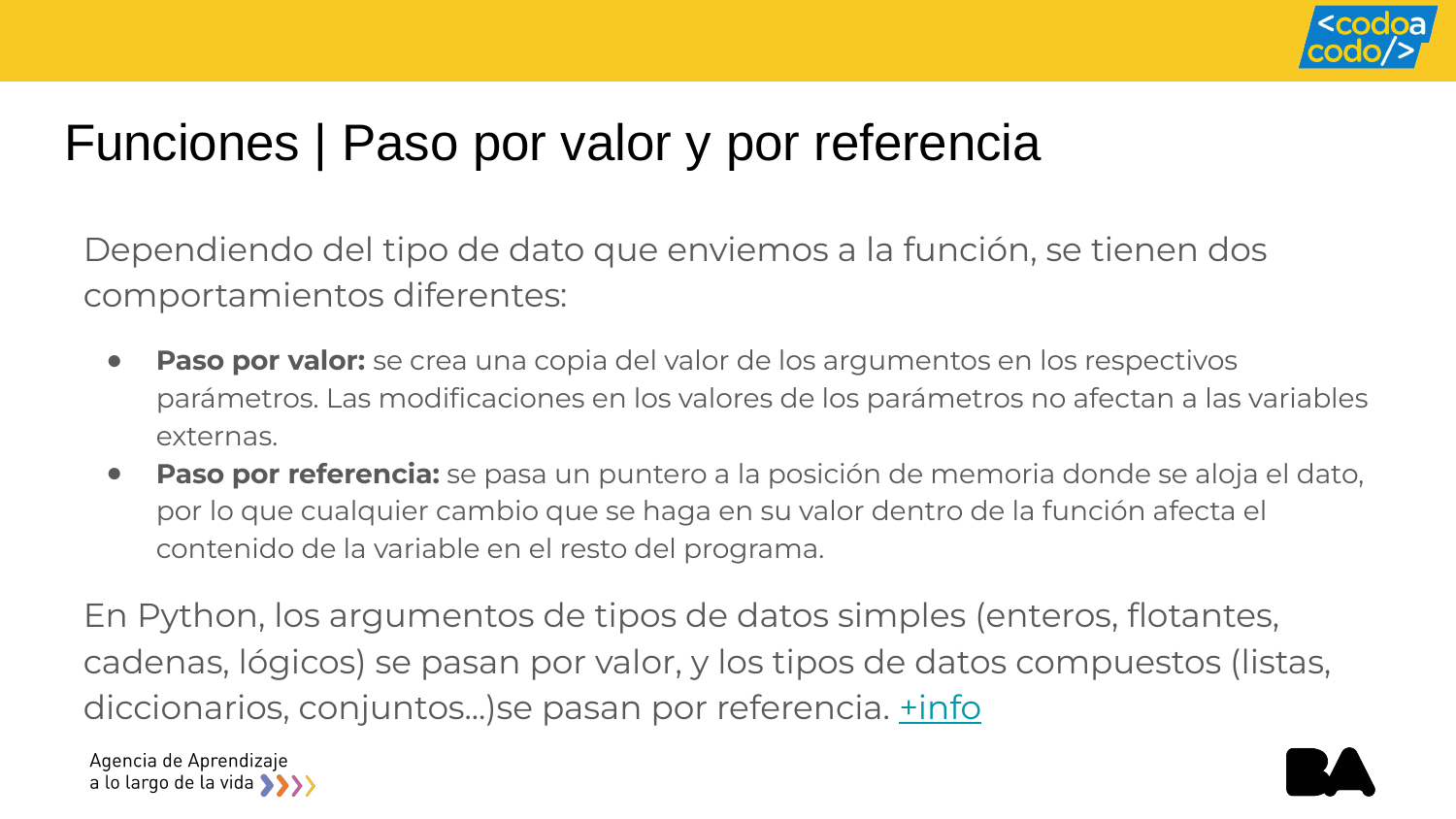

# Funciones | Paso por valor y por referencia
Dependiendo del tipo de dato que enviemos a la función, se tienen dos comportamientos diferentes:
Paso por valor: se crea una copia del valor de los argumentos en los respectivos parámetros. Las modificaciones en los valores de los parámetros no afectan a las variables externas.
Paso por referencia: se pasa un puntero a la posición de memoria donde se aloja el dato, por lo que cualquier cambio que se haga en su valor dentro de la función afecta el contenido de la variable en el resto del programa.
En Python, los argumentos de tipos de datos simples (enteros, flotantes, cadenas, lógicos) se pasan por valor, y los tipos de datos compuestos (listas, diccionarios, conjuntos...)se pasan por referencia. +info